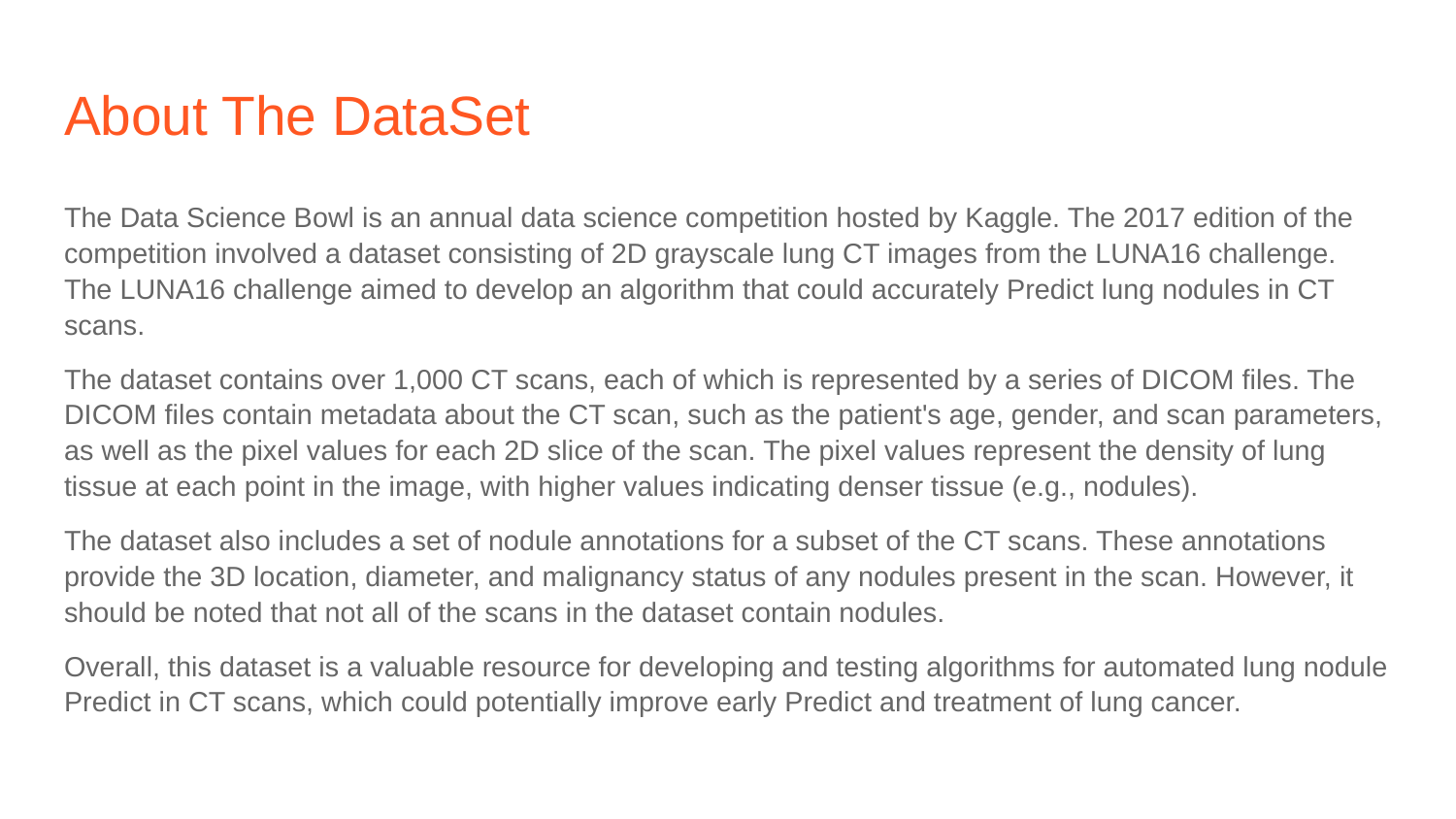

# About The DataSet
The Data Science Bowl is an annual data science competition hosted by Kaggle. The 2017 edition of the competition involved a dataset consisting of 2D grayscale lung CT images from the LUNA16 challenge. The LUNA16 challenge aimed to develop an algorithm that could accurately Predict lung nodules in CT scans.
The dataset contains over 1,000 CT scans, each of which is represented by a series of DICOM files. The DICOM files contain metadata about the CT scan, such as the patient's age, gender, and scan parameters, as well as the pixel values for each 2D slice of the scan. The pixel values represent the density of lung tissue at each point in the image, with higher values indicating denser tissue (e.g., nodules).
The dataset also includes a set of nodule annotations for a subset of the CT scans. These annotations provide the 3D location, diameter, and malignancy status of any nodules present in the scan. However, it should be noted that not all of the scans in the dataset contain nodules.
Overall, this dataset is a valuable resource for developing and testing algorithms for automated lung nodule Predict in CT scans, which could potentially improve early Predict and treatment of lung cancer.